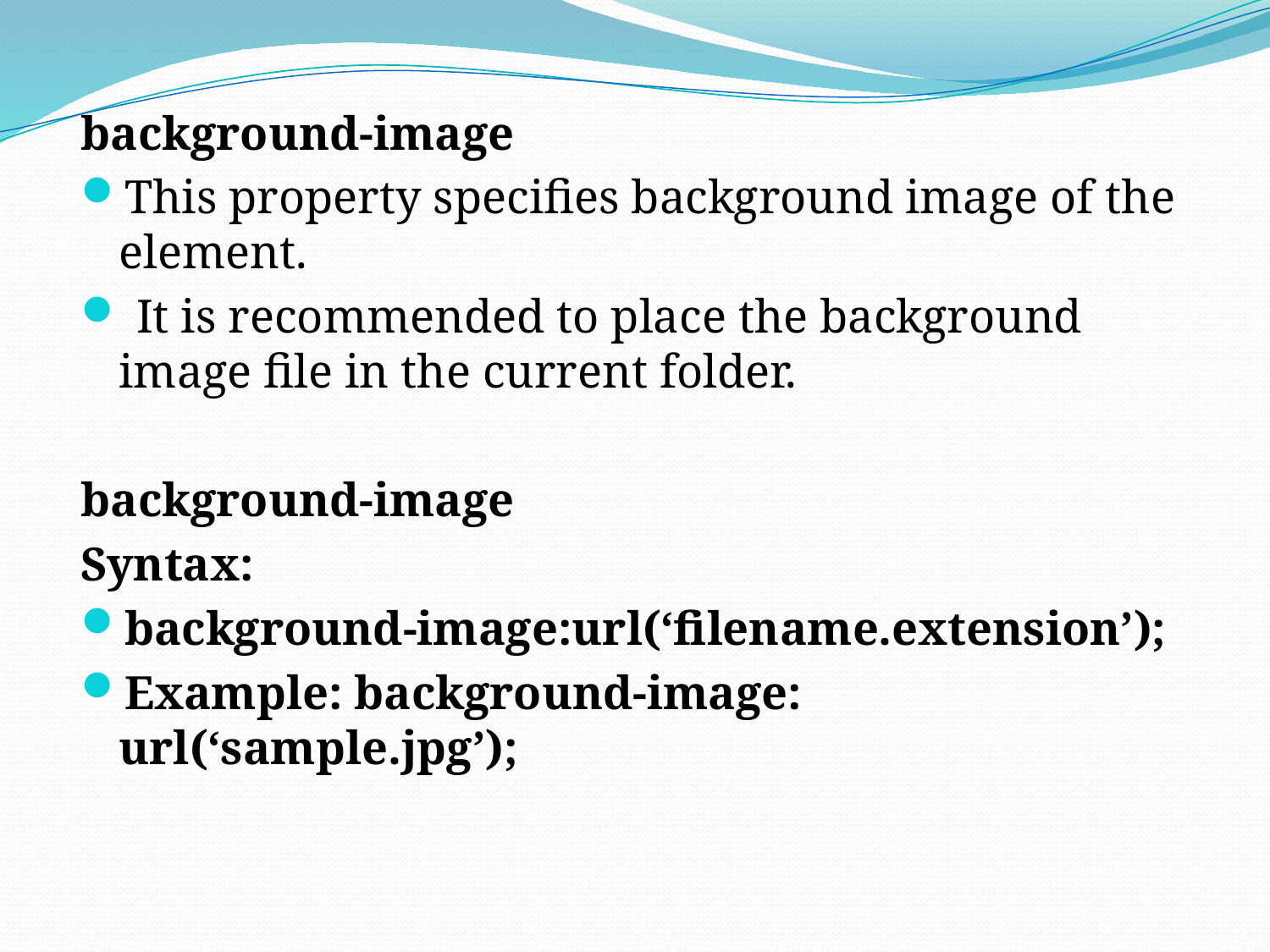

background-image
This property specifies background image of the element.
 It is recommended to place the background image file in the current folder.

background-image
Syntax:
background-image:url(‘filename.extension’);
Example: background-image: url(‘sample.jpg’);